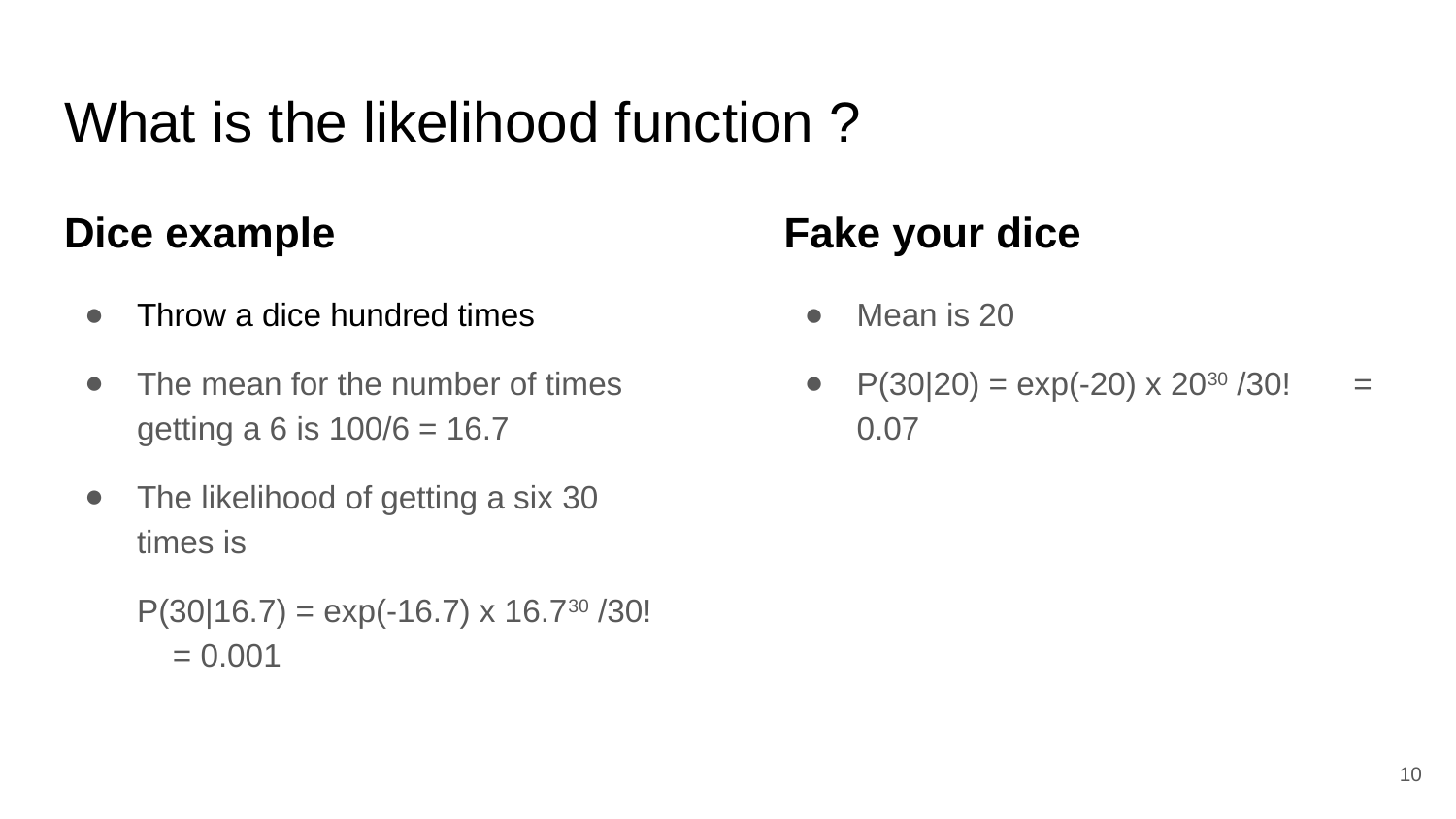

# What is the likelihood function ?
Dice example
Throw a dice hundred times
The mean for the number of times getting a 6 is 100/6 = 16.7
The likelihood of getting a six 30 times is
P(30|16.7) = exp(-16.7) x 16.730 /30!       = 0.001
Fake your dice
Mean is 20
P(30|20) = exp(-20) x 2030 /30!       = 0.07
10